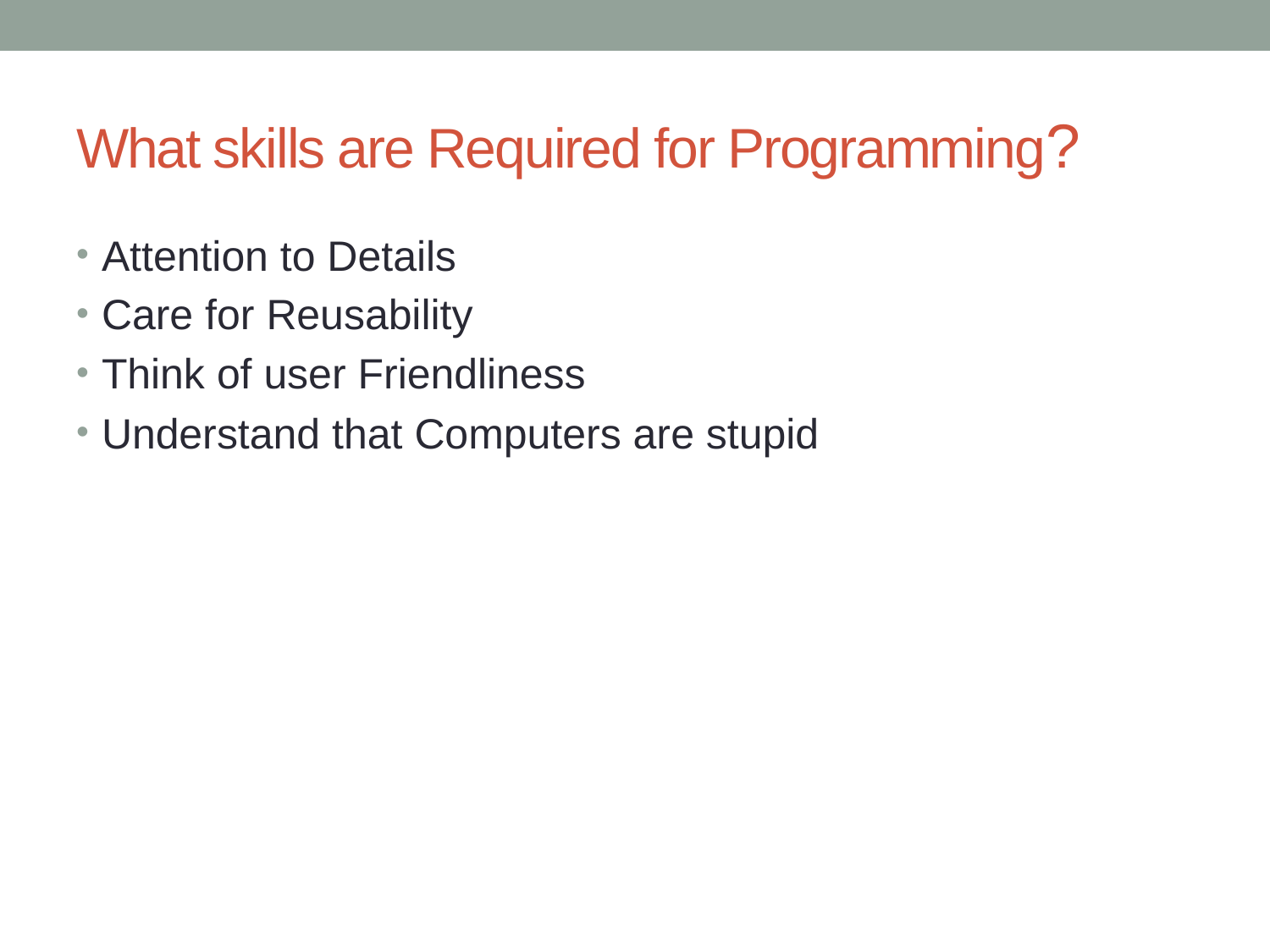

# What skills are Required for Programming?
Attention to Details
Care for Reusability
Think of user Friendliness
Understand that Computers are stupid